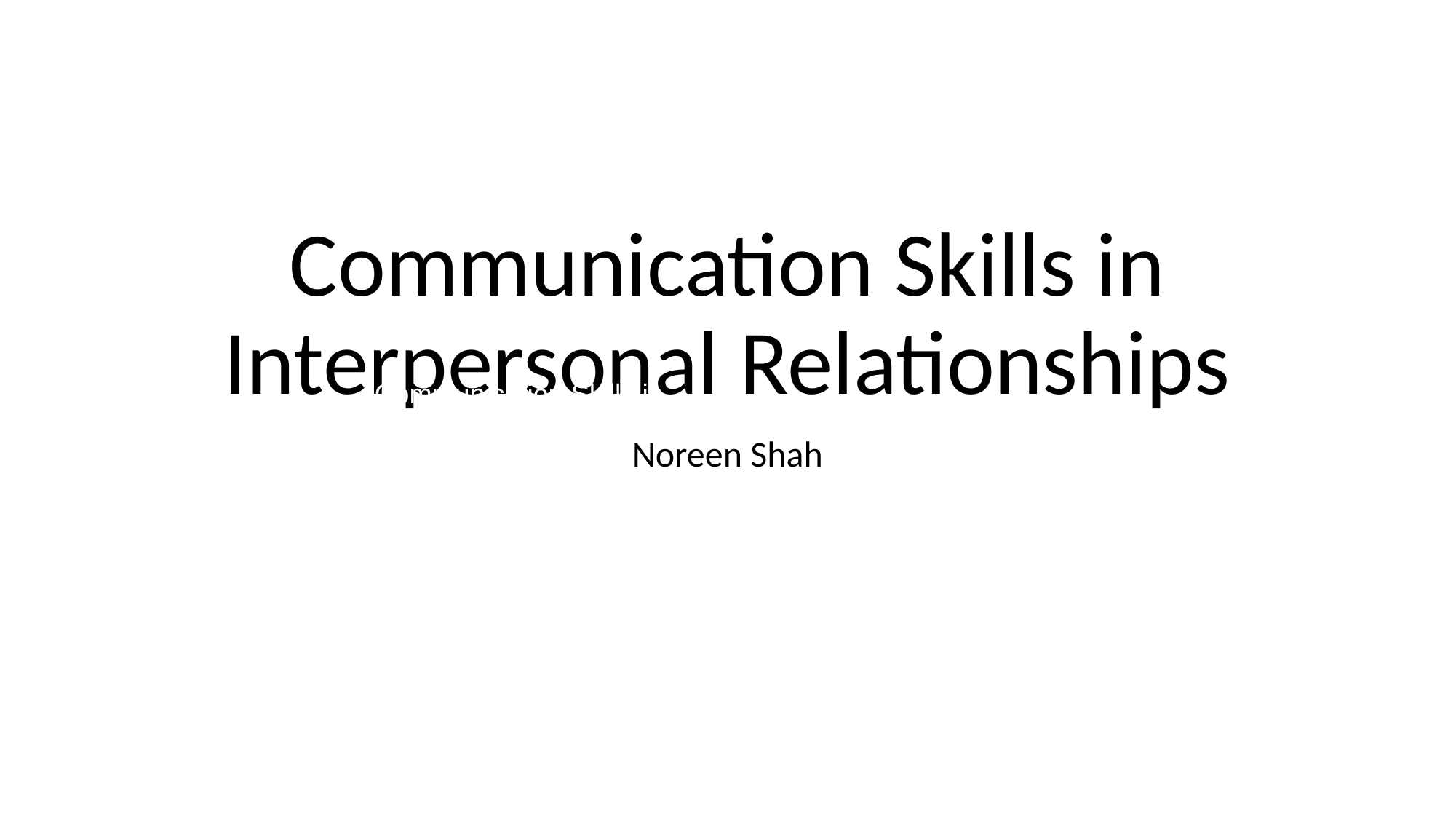

# Communication Skills in Interpersonal Relationships
Communication Skills in
Interpersonal Relationships
Noreen Shah